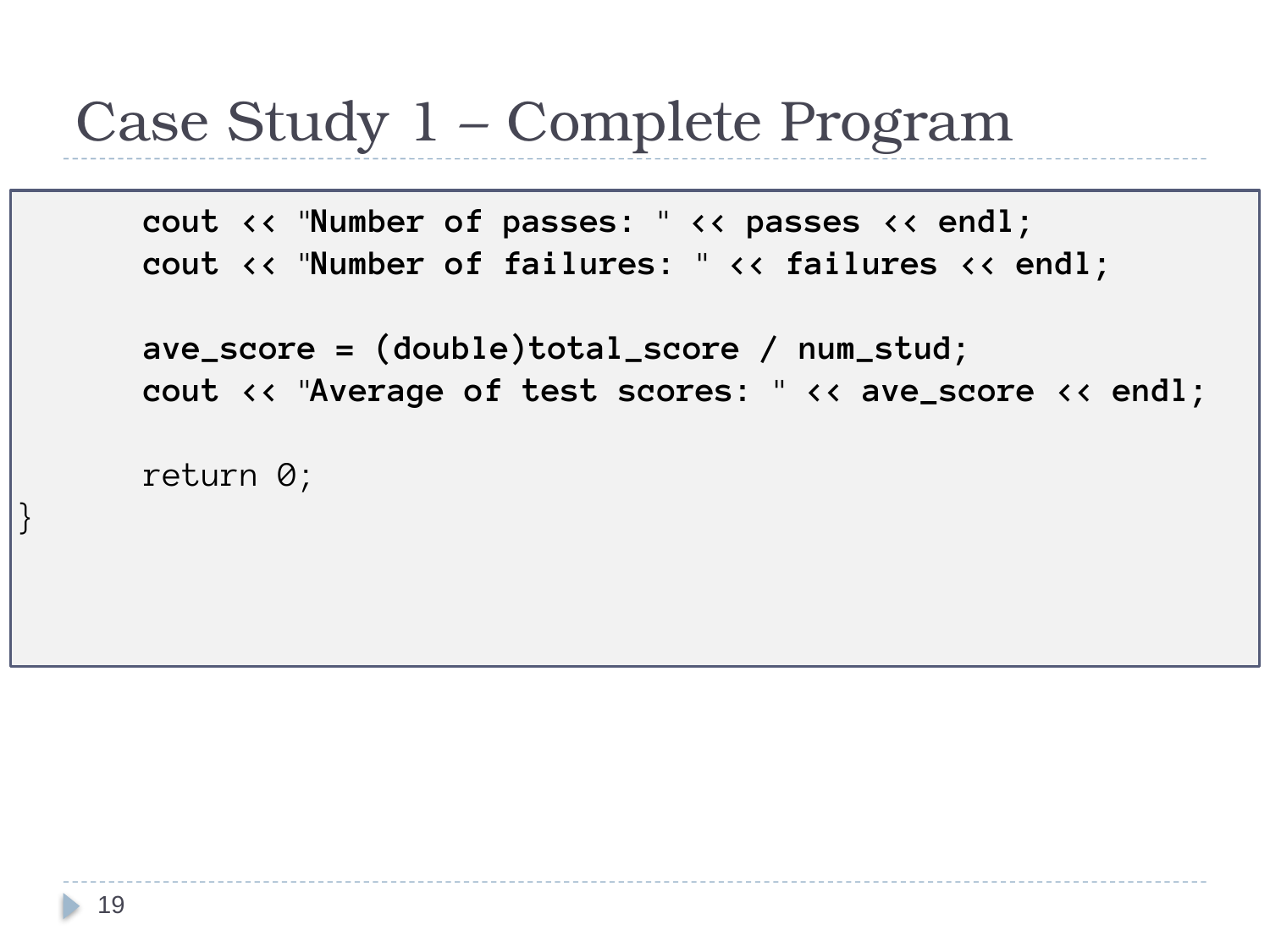

# Case Study 1 – Complete Program
	cout << "Number of passes: " << passes << endl;
	cout << "Number of failures: " << failures << endl;

	ave_score = (double)total_score / num_stud;
	cout << "Average of test scores: " << ave_score << endl;

	return 0;
}
19